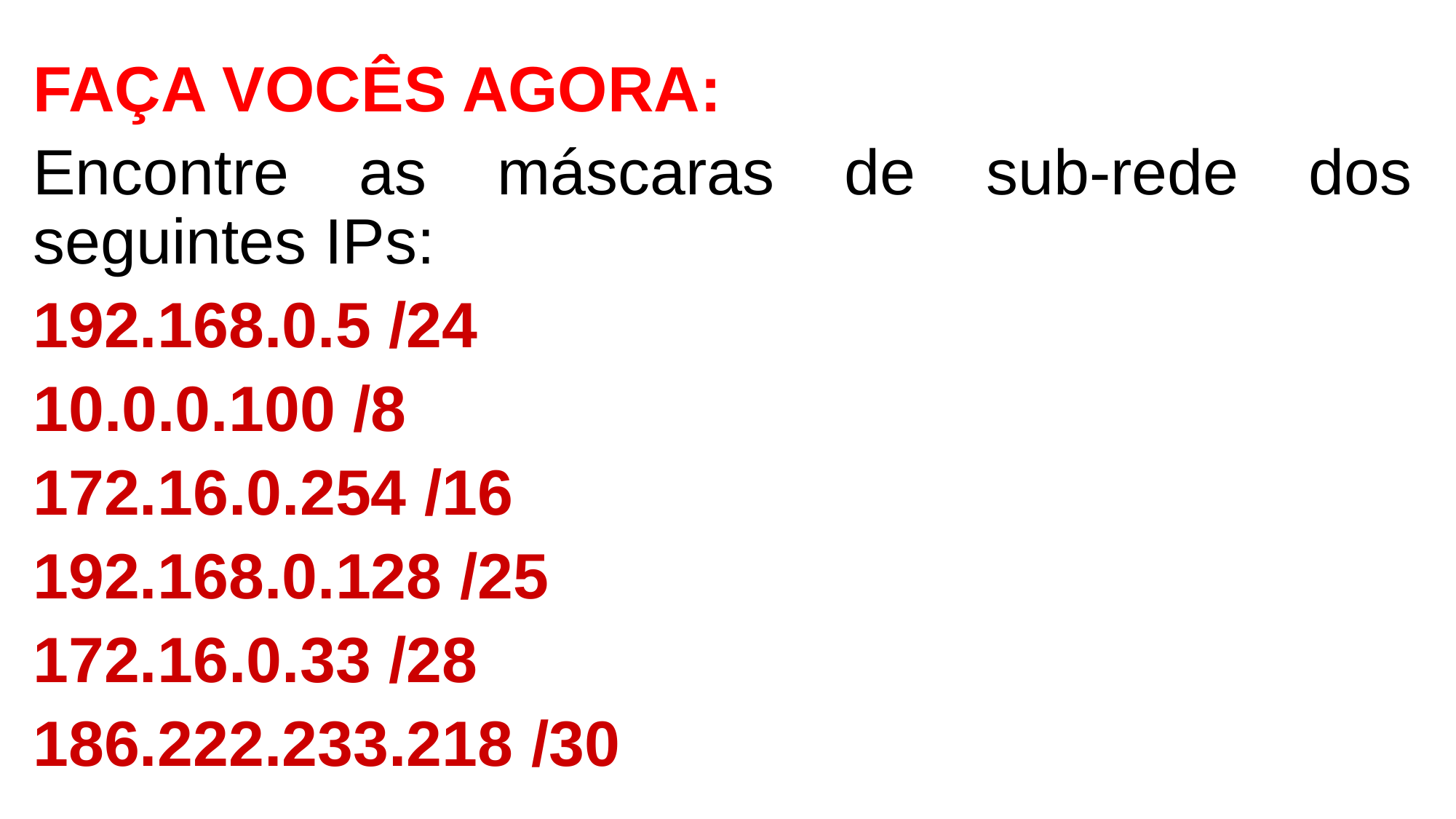

FAÇA VOCÊS AGORA:
Encontre as máscaras de sub-rede dos seguintes IPs:
192.168.0.5 /24
10.0.0.100 /8
172.16.0.254 /16
192.168.0.128 /25
172.16.0.33 /28
186.222.233.218 /30